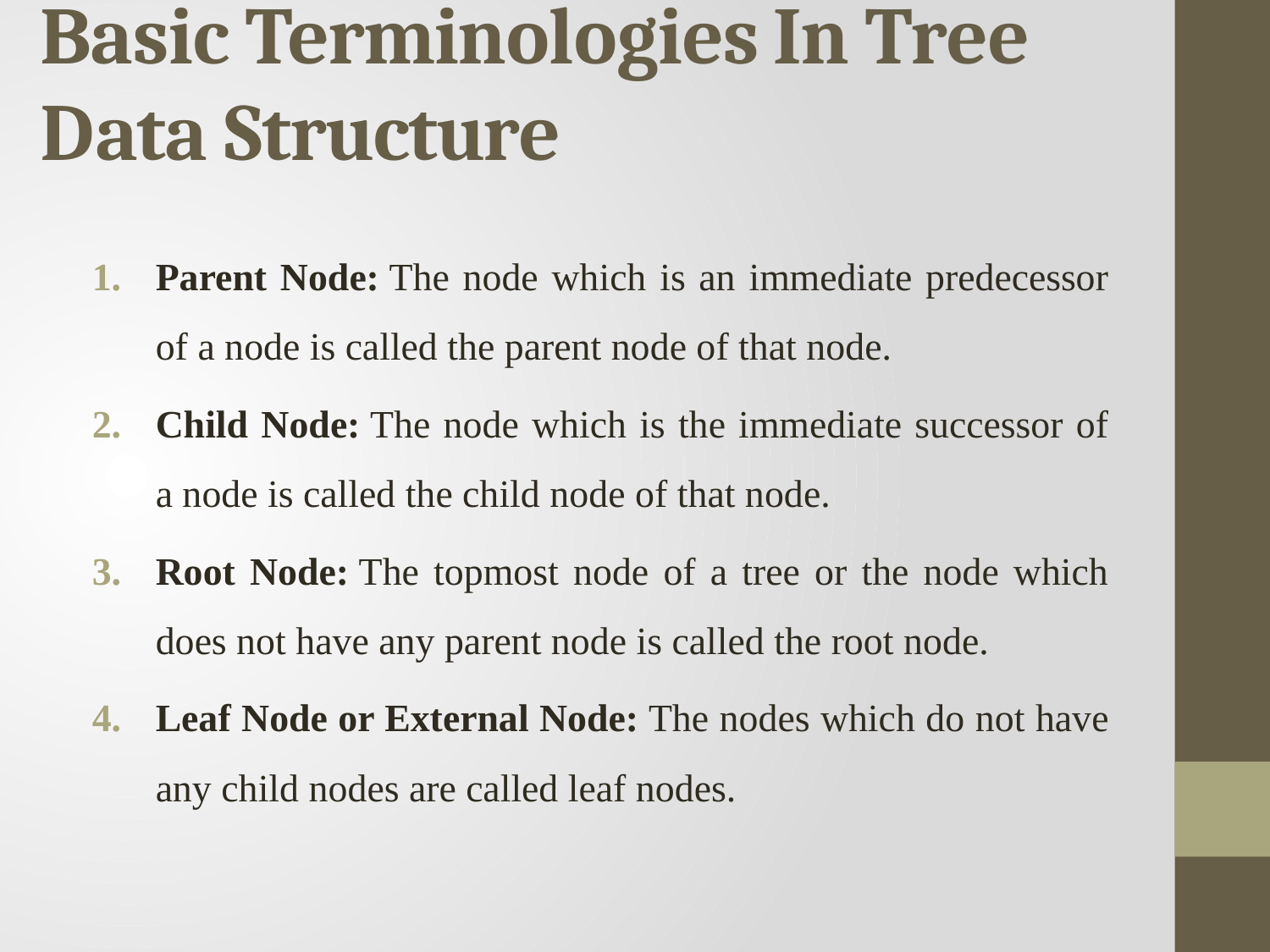

# Basic Terminologies In Tree Data Structure
Parent Node: The node which is an immediate predecessor of a node is called the parent node of that node.
Child Node: The node which is the immediate successor of a node is called the child node of that node.
Root Node: The topmost node of a tree or the node which does not have any parent node is called the root node.
Leaf Node or External Node: The nodes which do not have any child nodes are called leaf nodes.